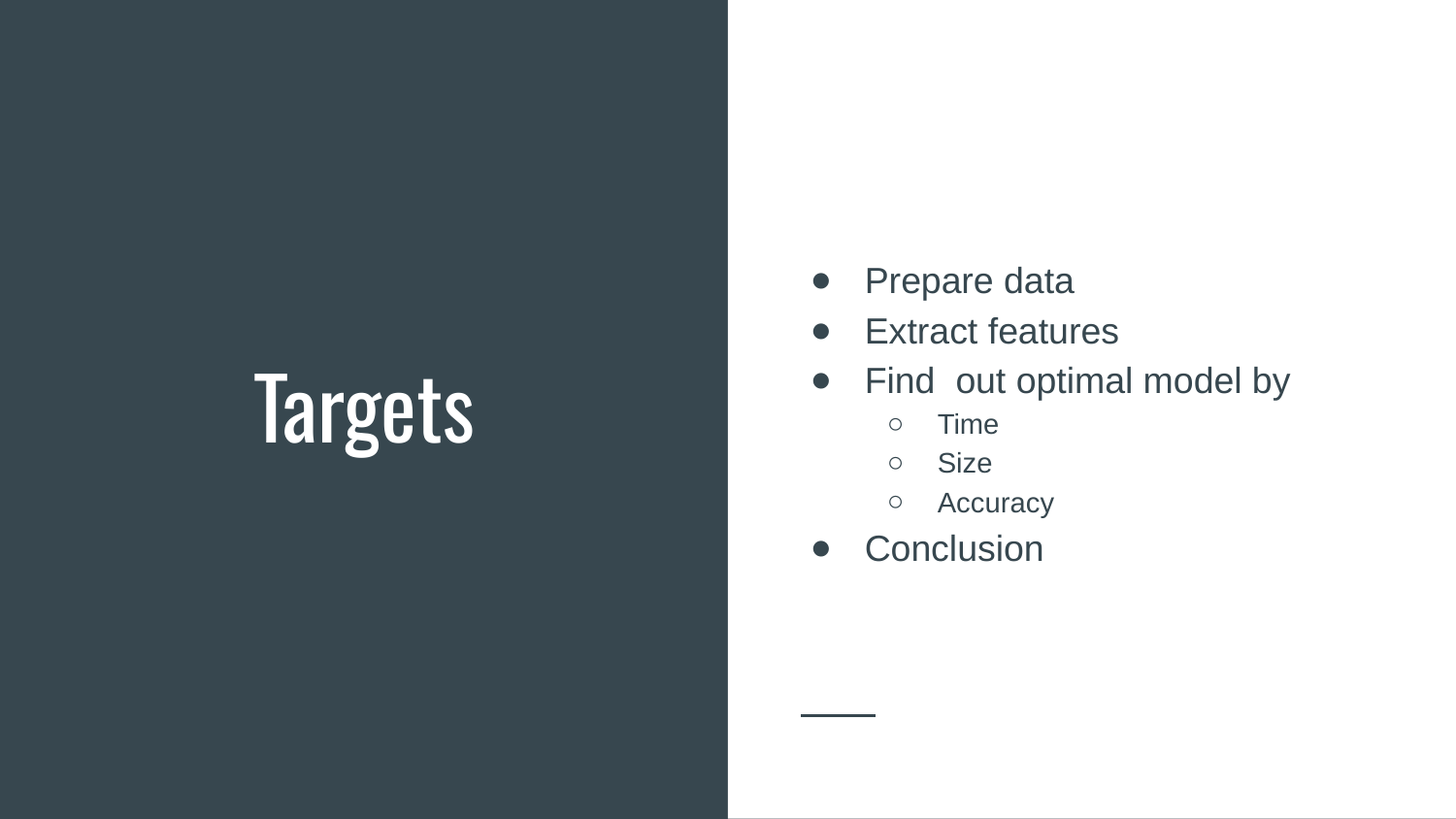

Prepare data
Extract features
Find  out optimal model by
Time
Size
Accuracy
Conclusion
# Targets